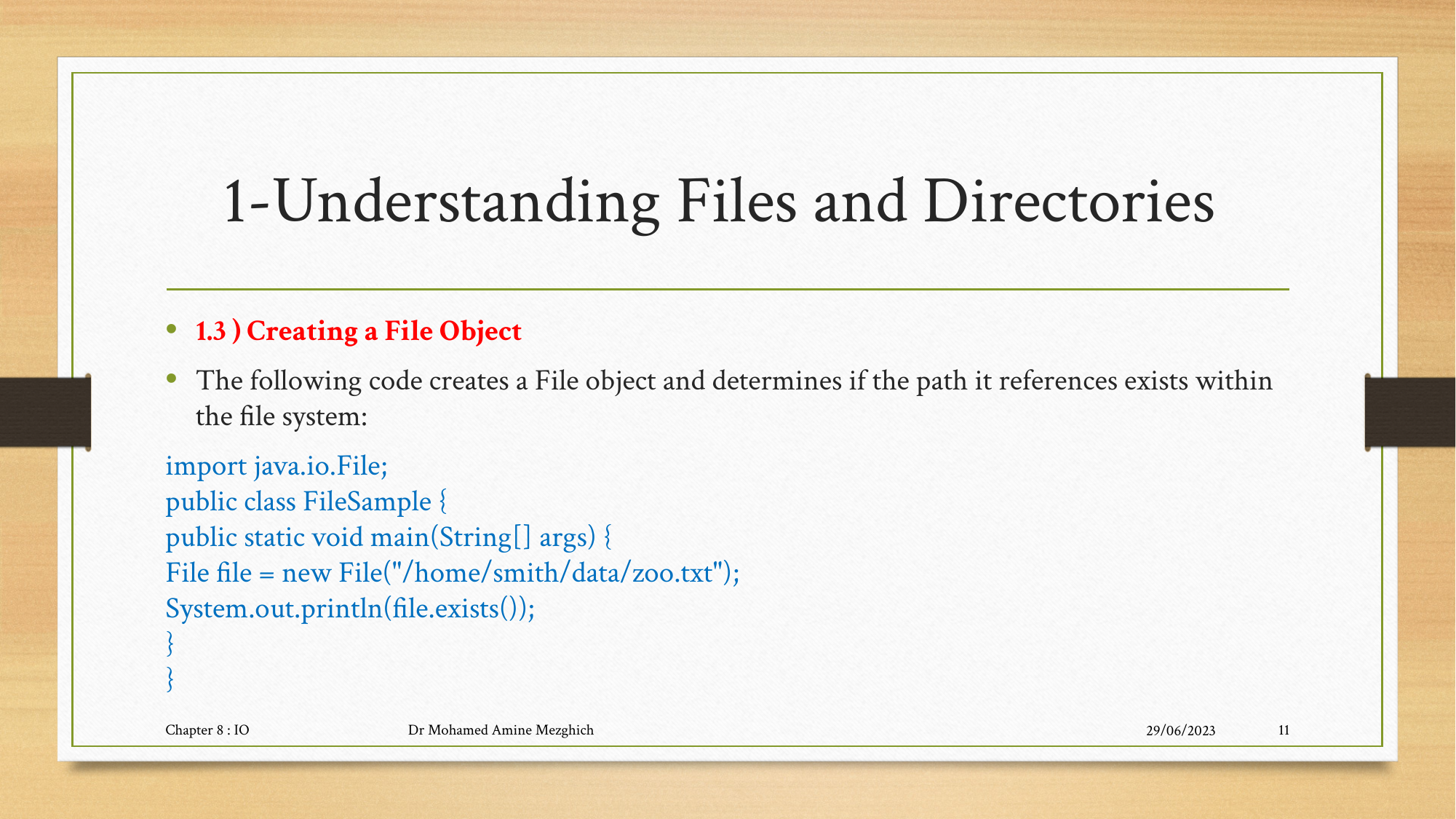

# 1-Understanding Files and Directories
1.3 ) Creating a File Object
The following code creates a File object and determines if the path it references exists within the file system:
import java.io.File;
public class FileSample {
public static void main(String[] args) {
File file = new File("/home/smith/data/zoo.txt");
System.out.println(file.exists());
}
}
Chapter 8 : IO                                              Dr Mohamed Amine Mezghich
29/06/2023
11